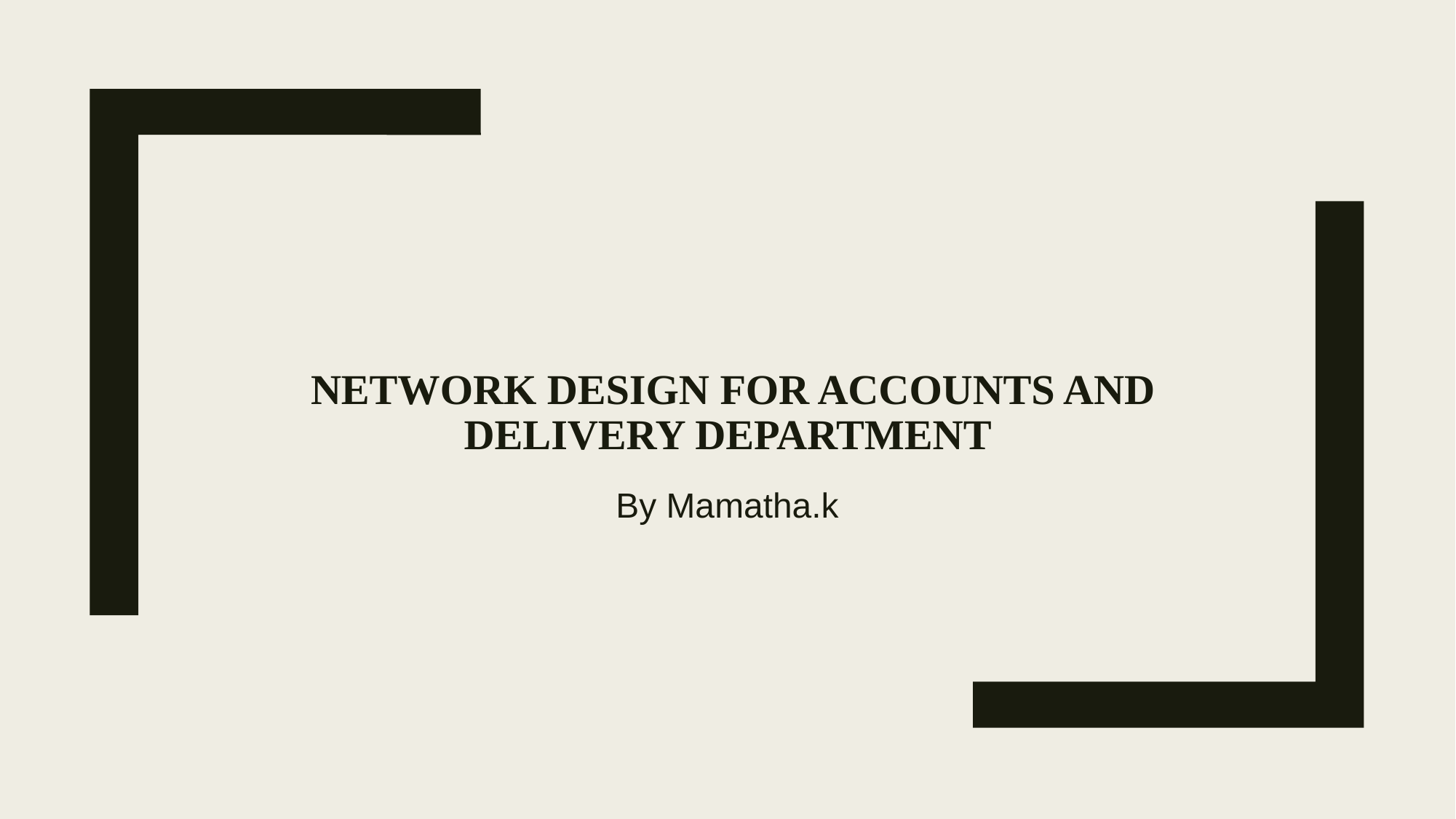

# Network Design for Accounts and Delivery Department
By Mamatha.k